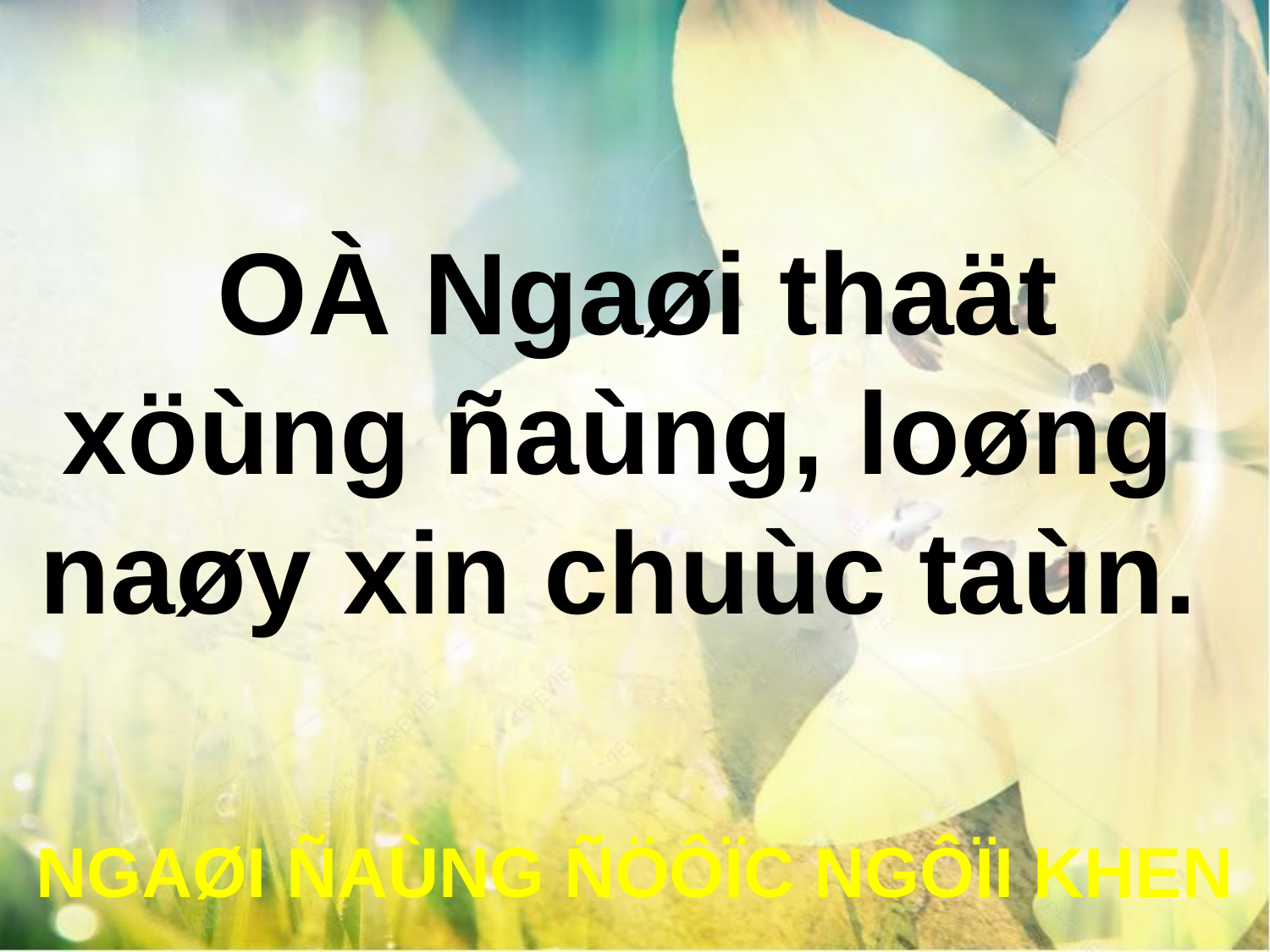

OÀ Ngaøi thaät
xöùng ñaùng, loøng
naøy xin chuùc taùn.
NGAØI ÑAÙNG ÑÖÔÏC NGÔÏI KHEN